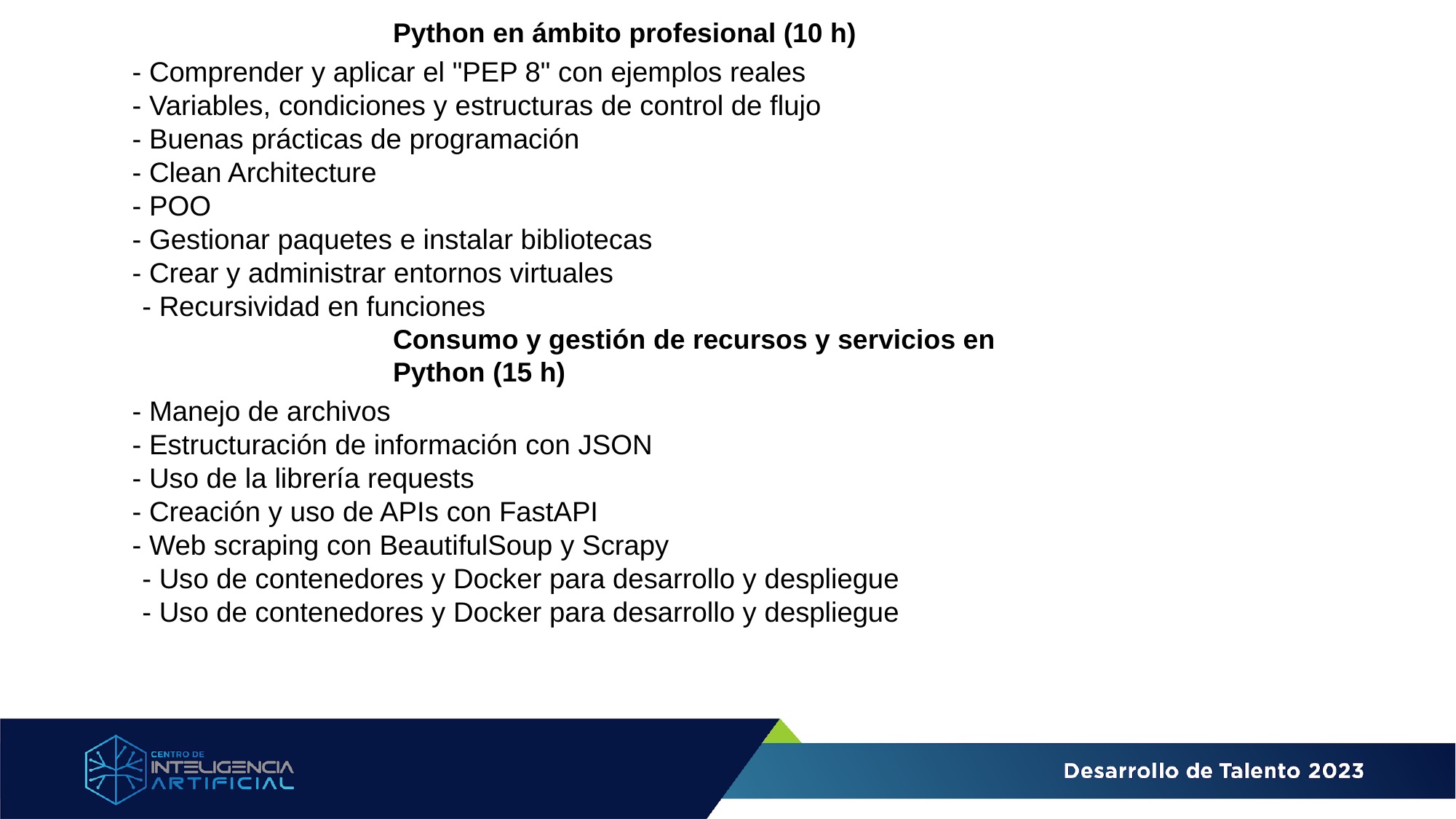

Python en ámbito profesional (10 h)
- Comprender y aplicar el "PEP 8" con ejemplos reales
- Variables, condiciones y estructuras de control de flujo
- Buenas prácticas de programación
- Clean Architecture
- POO
- Gestionar paquetes e instalar bibliotecas
- Crear y administrar entornos virtuales
    - Recursividad en funciones
Consumo y gestión de recursos y servicios en Python (15 h)
- Manejo de archivos
- Estructuración de información con JSON
- Uso de la librería requests
- Creación y uso de APIs con FastAPI
- Web scraping con BeautifulSoup y Scrapy
    - Uso de contenedores y Docker para desarrollo y despliegue
    - Uso de contenedores y Docker para desarrollo y despliegue